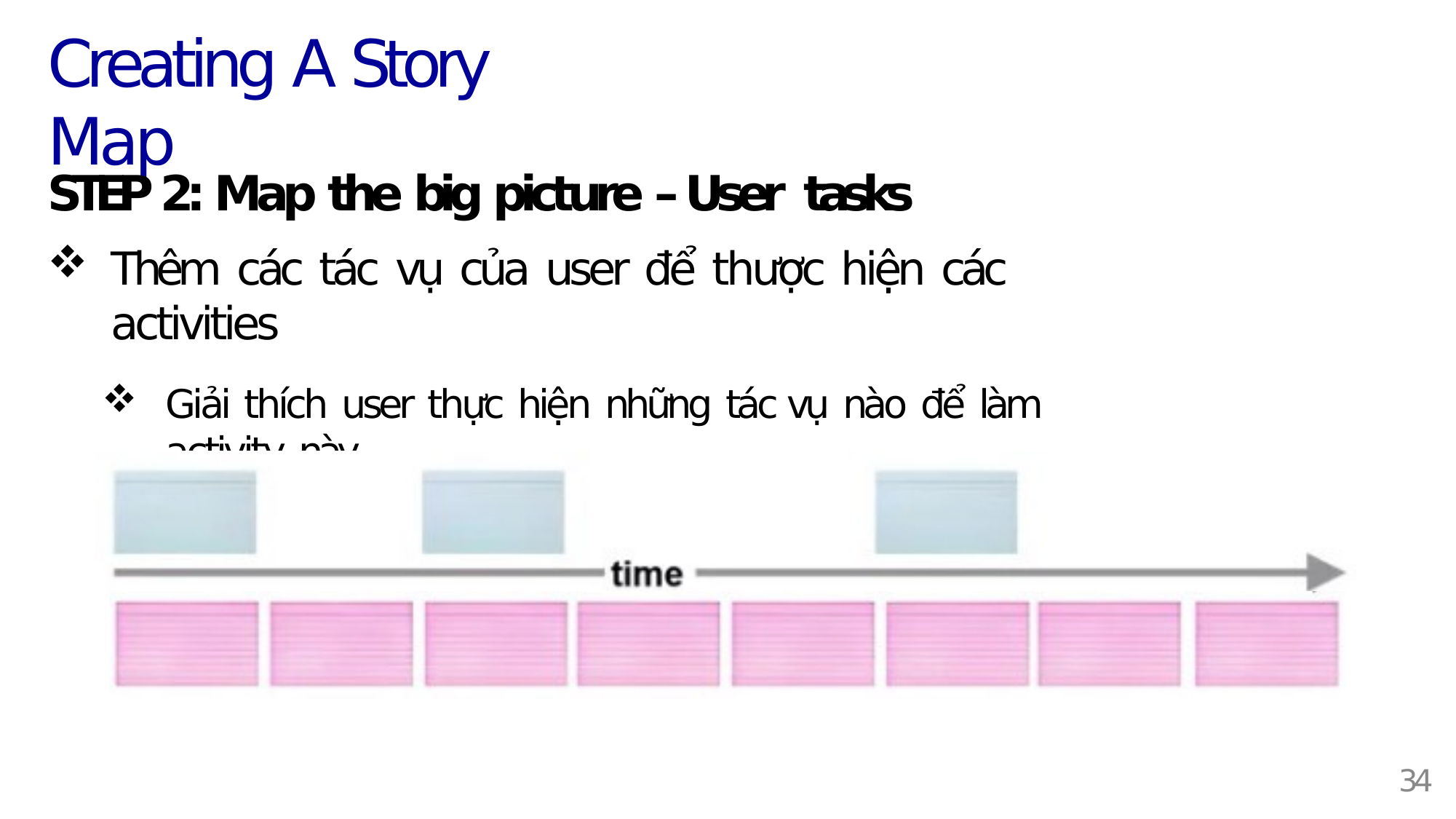

# Creating A Story Map
STEP 2: Map the big picture – User tasks
Thêm các tác vụ của user để thược hiện các activities
Giải thích user thực hiện những tác vụ nào để làm activity này

34